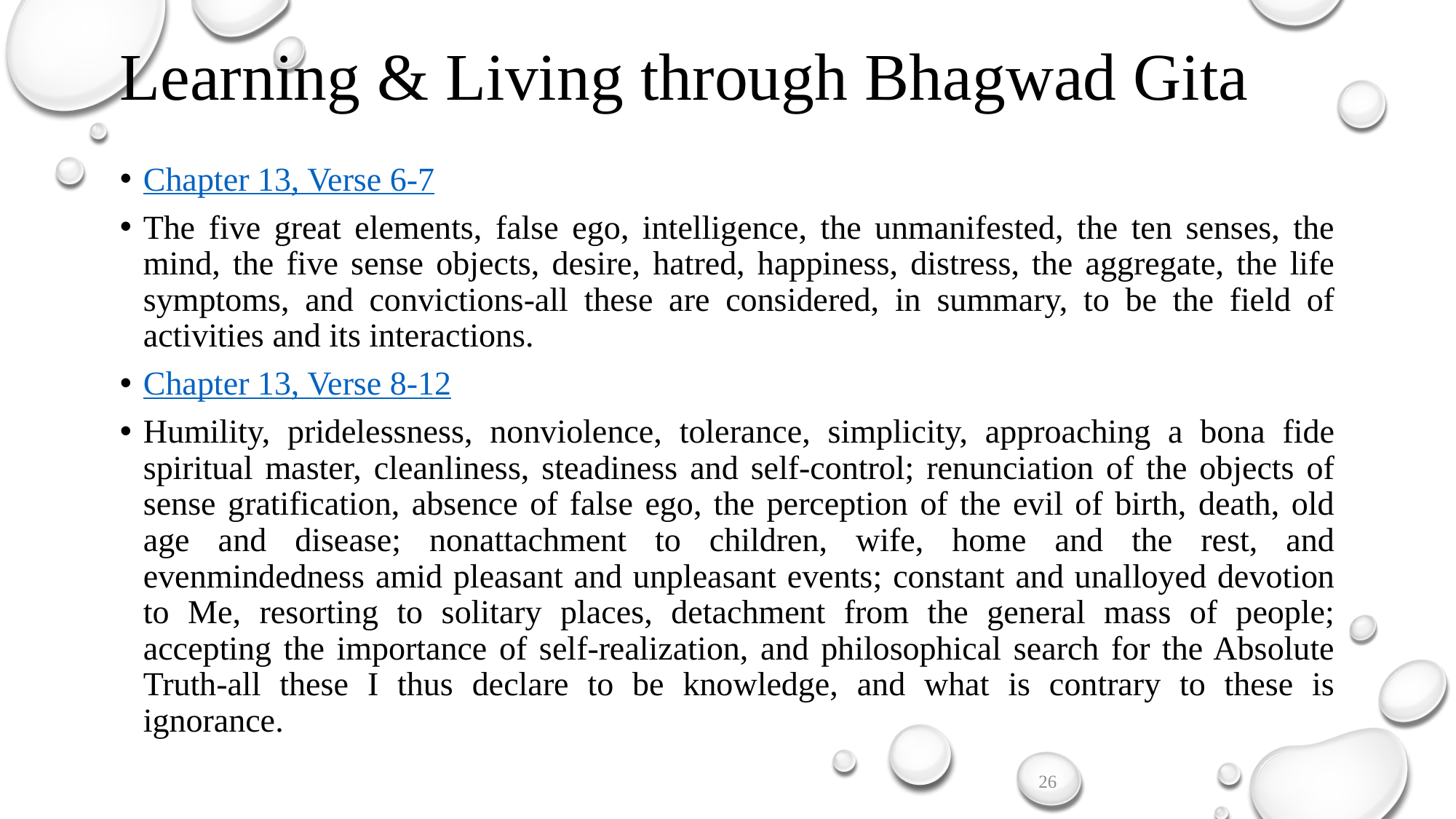

# Learning & Living through Bhagwad Gita
Chapter 13, Verse 6-7
The five great elements, false ego, intelligence, the unmanifested, the ten senses, the mind, the five sense objects, desire, hatred, happiness, distress, the aggregate, the life symptoms, and convictions-all these are considered, in summary, to be the field of activities and its interactions.
Chapter 13, Verse 8-12
Humility, pridelessness, nonviolence, tolerance, simplicity, approaching a bona fide spiritual master, cleanliness, steadiness and self-control; renunciation of the objects of sense gratification, absence of false ego, the perception of the evil of birth, death, old age and disease; nonattachment to children, wife, home and the rest, and evenmindedness amid pleasant and unpleasant events; constant and unalloyed devotion to Me, resorting to solitary places, detachment from the general mass of people; accepting the importance of self-realization, and philosophical search for the Absolute Truth-all these I thus declare to be knowledge, and what is contrary to these is ignorance.

26